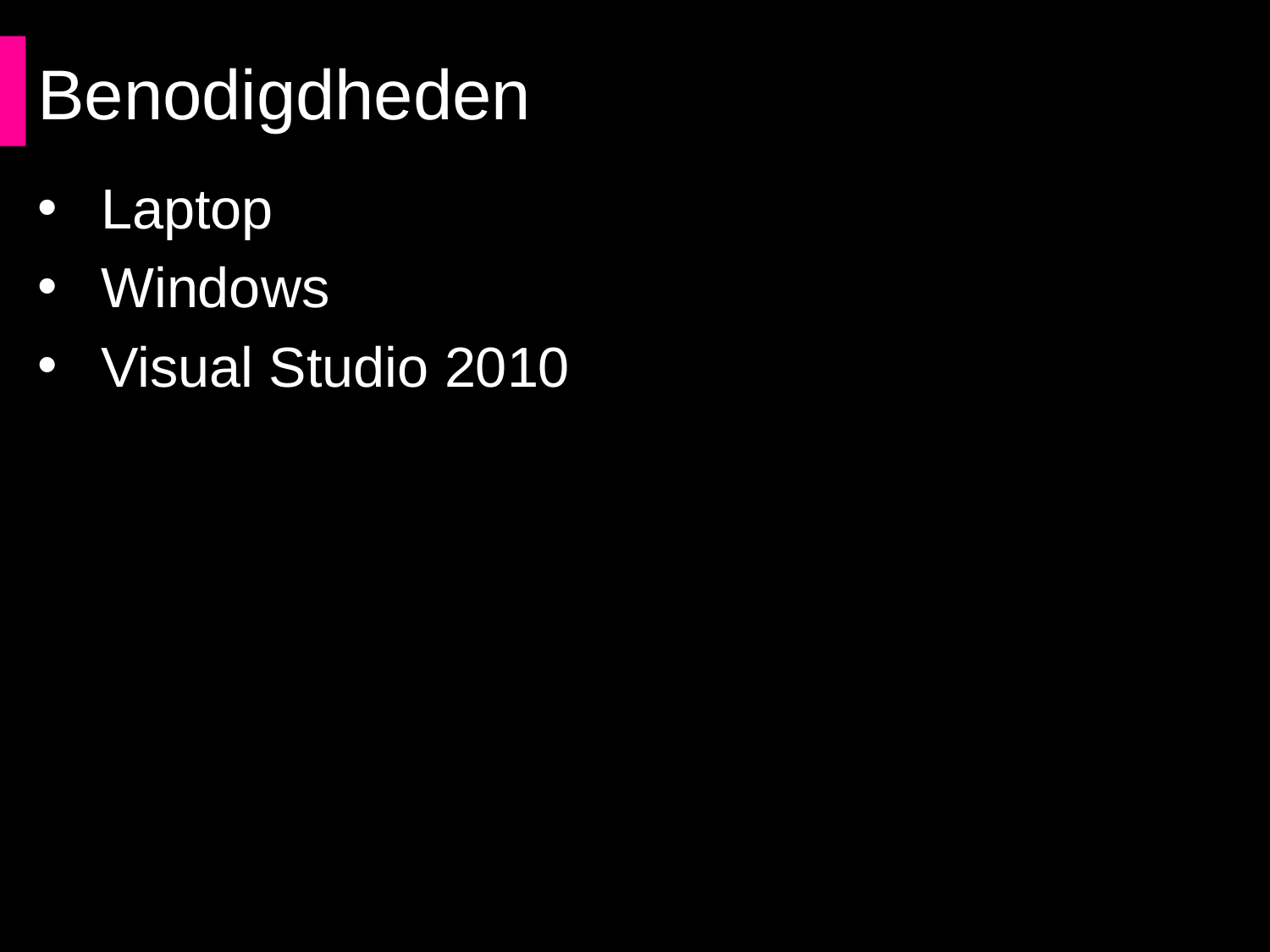

# Benodigdheden
Laptop
Windows
Visual Studio 2010